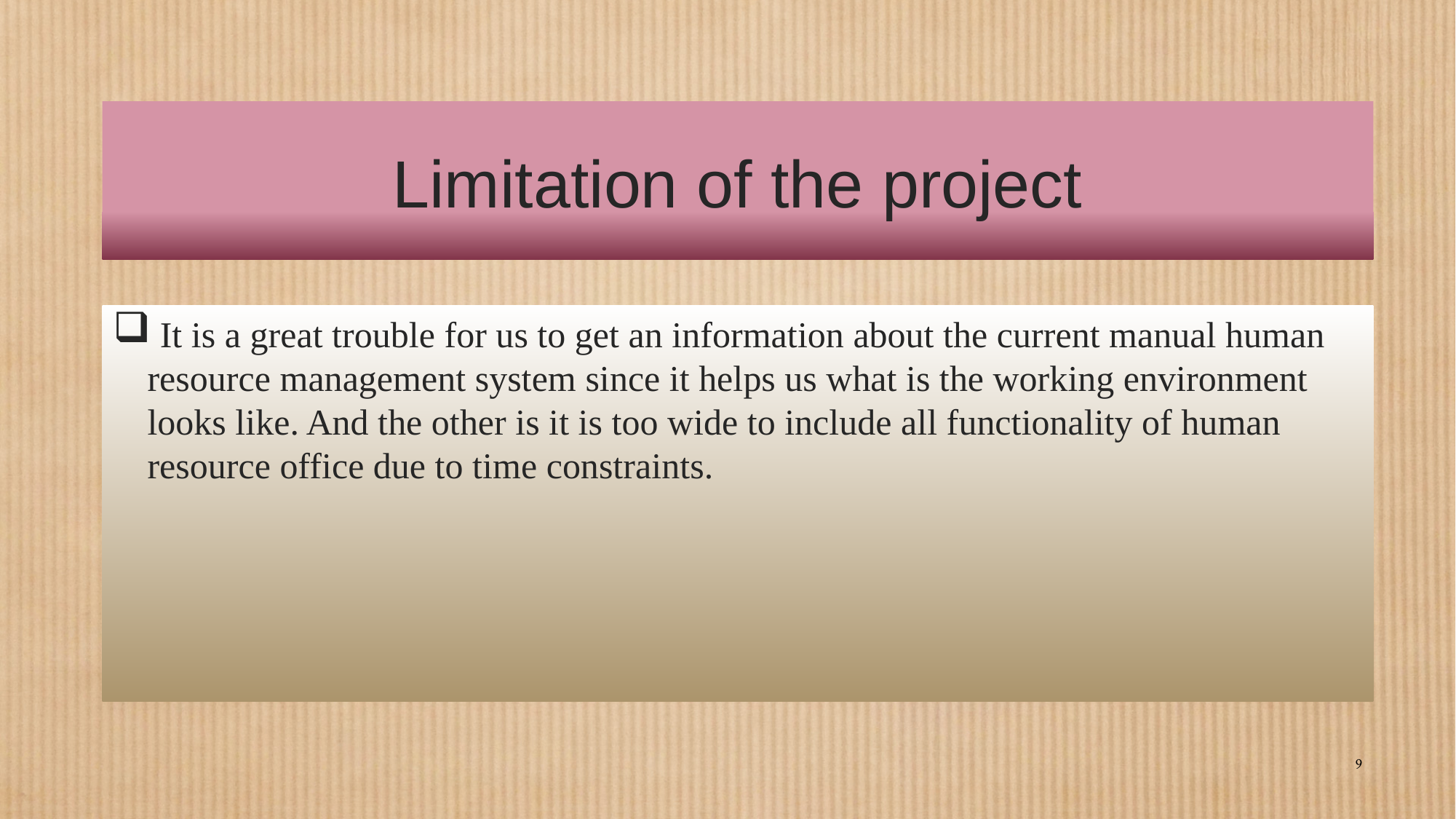

# Limitation of the project
 It is a great trouble for us to get an information about the current manual human resource management system since it helps us what is the working environment looks like. And the other is it is too wide to include all functionality of human resource office due to time constraints.

9